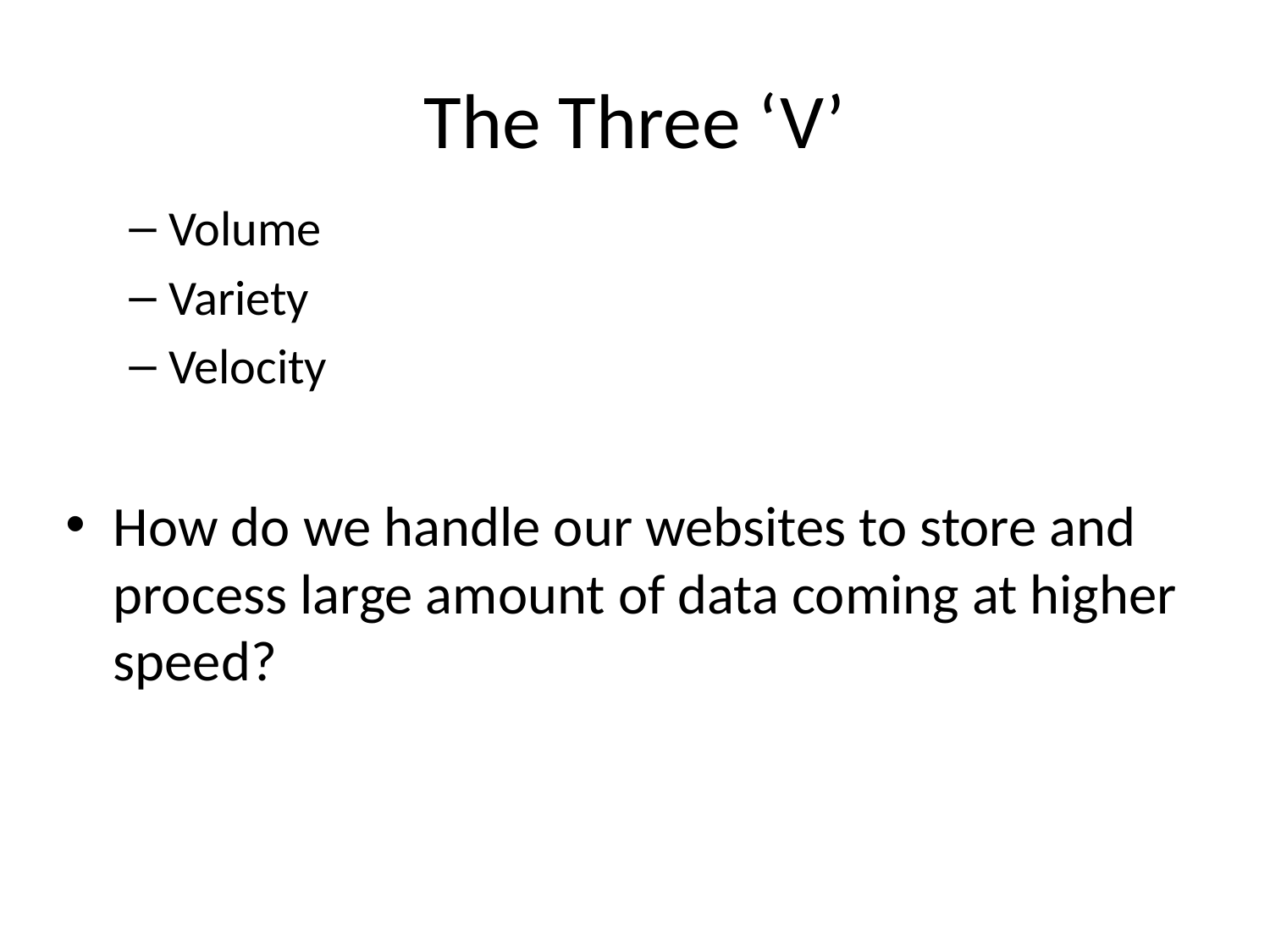

# The Three ‘V’
Volume
Variety
Velocity

How do we handle our websites to store and process large amount of data coming at higher speed?